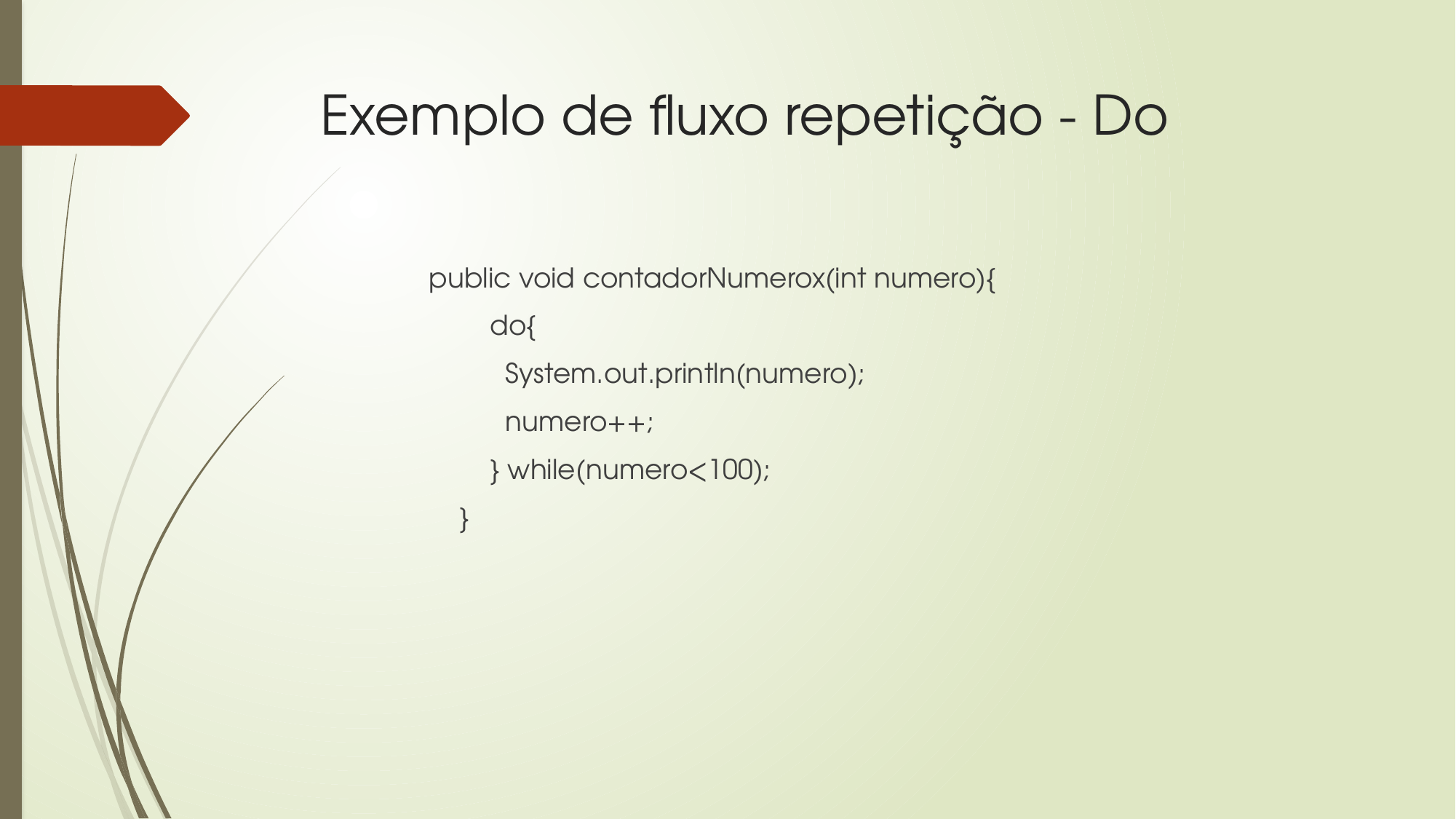

# Exemplo de fluxo repetição - Do
	public void contadorNumerox(int numero){
	        do{
	          System.out.println(numero);
	          numero++;
	        } while(numero<100);
	    }